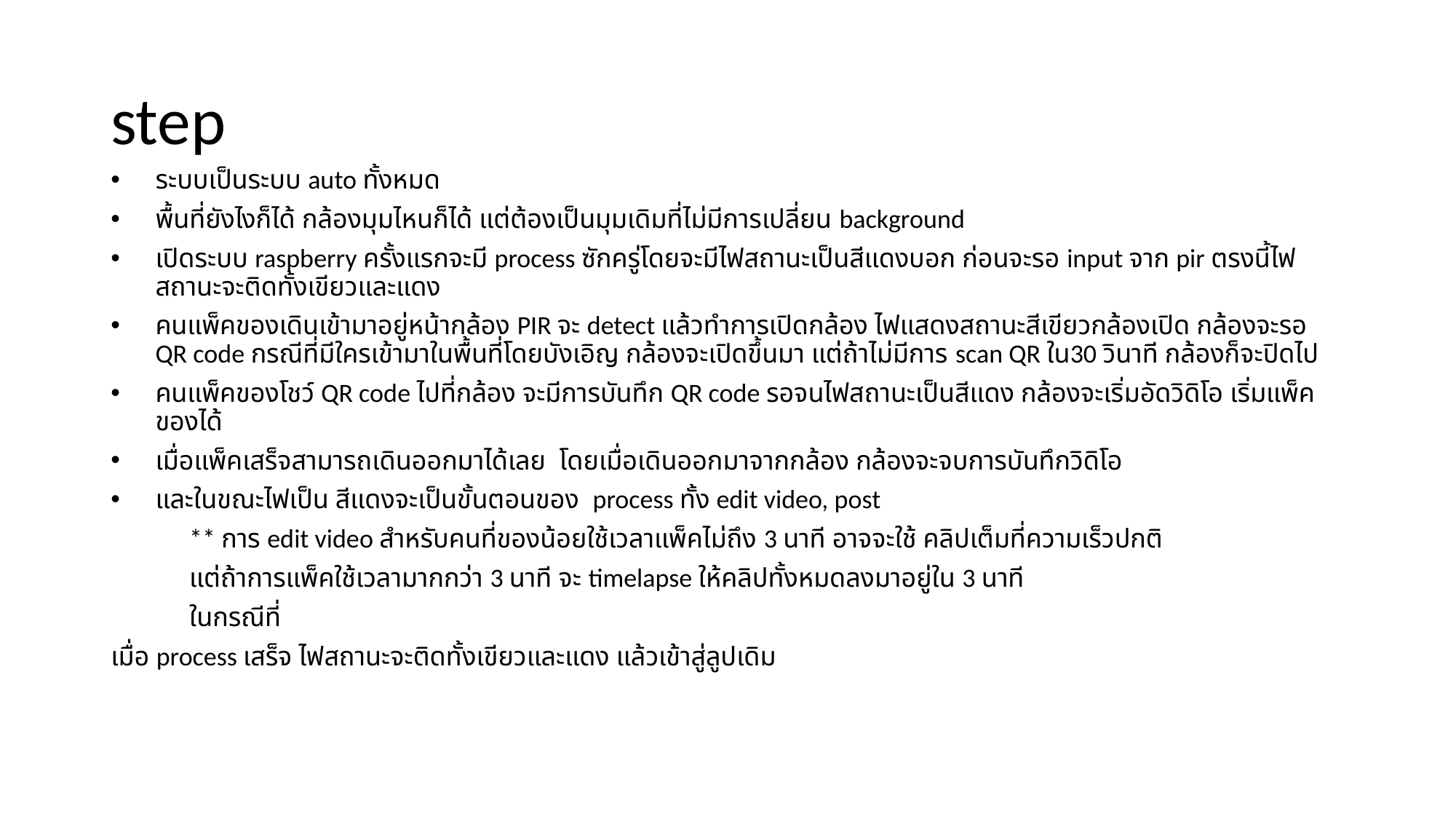

step
ระบบเป็นระบบ auto ทั้งหมด
พื้นที่ยังไงก็ได้ กล้องมุมไหนก็ได้ แต่ต้องเป็นมุมเดิมที่ไม่มีการเปลี่ยน background
เปิดระบบ raspberry ครั้งแรกจะมี process ซักครู่โดยจะมีไฟสถานะเป็นสีแดงบอก ก่อนจะรอ input จาก pir ตรงนี้ไฟสถานะจะติดทั้งเขียวและแดง
คนแพ็คของเดินเข้ามาอยู่หน้ากล้อง PIR จะ detect แล้วทำการเปิดกล้อง ไฟแสดงสถานะสีเขียวกล้องเปิด กล้องจะรอ QR code กรณีที่มีใครเข้ามาในพื้นที่โดยบังเอิญ กล้องจะเปิดขึ้นมา แต่ถ้าไม่มีการ scan QR ใน30 วินาที กล้องก็จะปิดไป
คนแพ็คของโชว์ QR code ไปที่กล้อง จะมีการบันทึก QR code รอจนไฟสถานะเป็นสีแดง กล้องจะเริ่มอัดวิดิโอ เริ่มแพ็คของได้
เมื่อแพ็คเสร็จสามารถเดินออกมาได้เลย  โดยเมื่อเดินออกมาจากกล้อง กล้องจะจบการบันทึกวิดิโอ
และในขณะไฟเป็น สีแดงจะเป็นขั้นตอนของ  process ทั้ง edit video, post
	** การ edit video สำหรับคนที่ของน้อยใช้เวลาแพ็คไม่ถึง 3 นาที อาจจะใช้ คลิปเต็มที่ความเร็วปกติ
	แต่ถ้าการแพ็คใช้เวลามากกว่า 3 นาที จะ timelapse ให้คลิปทั้งหมดลงมาอยู่ใน 3 นาที
	ในกรณีที่
เมื่อ process เสร็จ ไฟสถานะจะติดทั้งเขียวและแดง แล้วเข้าสู่ลูปเดิม